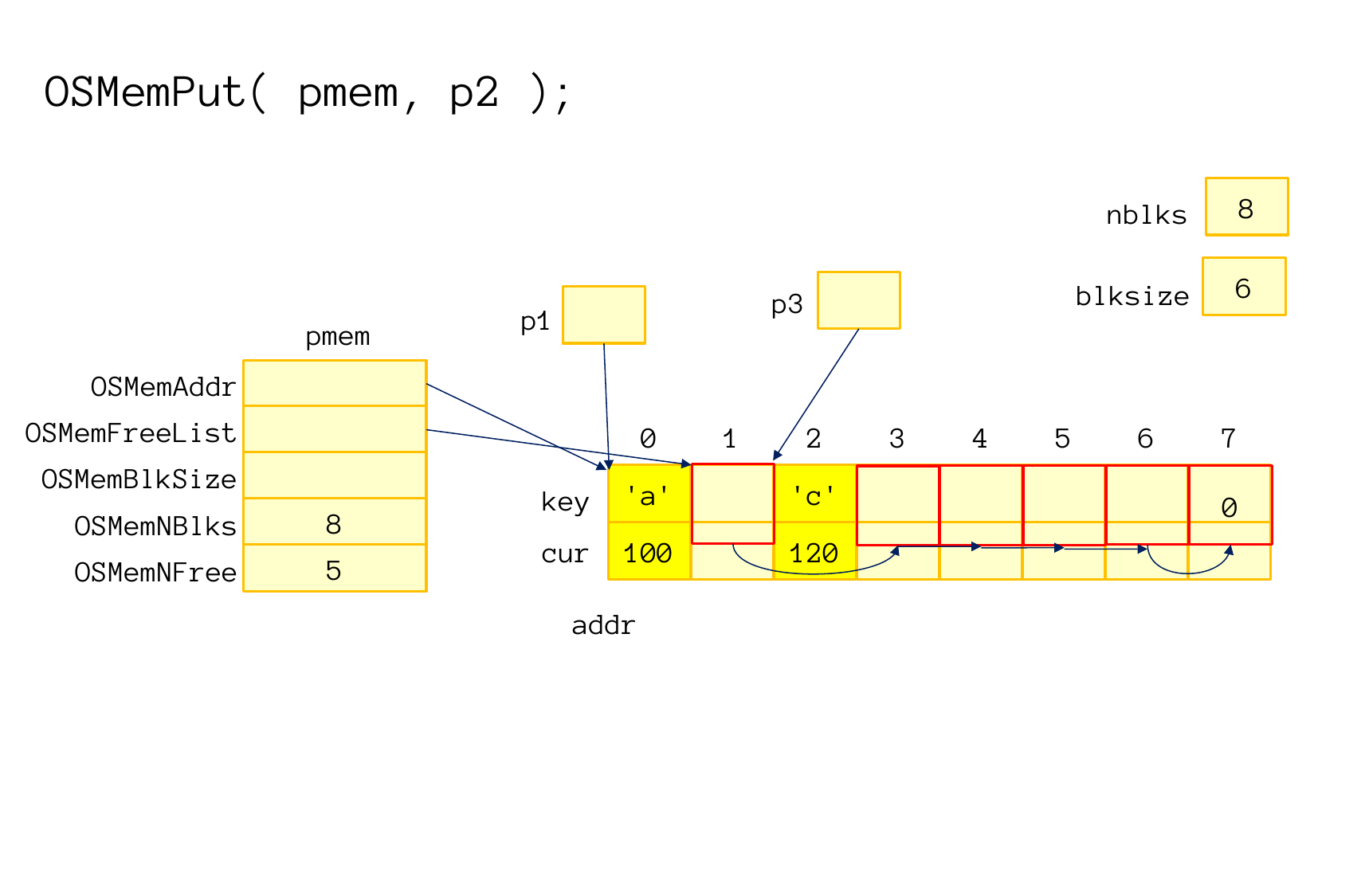

OSMemPut( pmem, p2 );
nblks
8
6
blksize
p3

p1

pmem
OSMemAddr

OSMemFreeList

0
1
2
3
4
5
6
7
OSMemBlkSize

key
'a'

'c'

0

OSMemNBlks
8
cur
100

120

OSMemNFree
5
addr